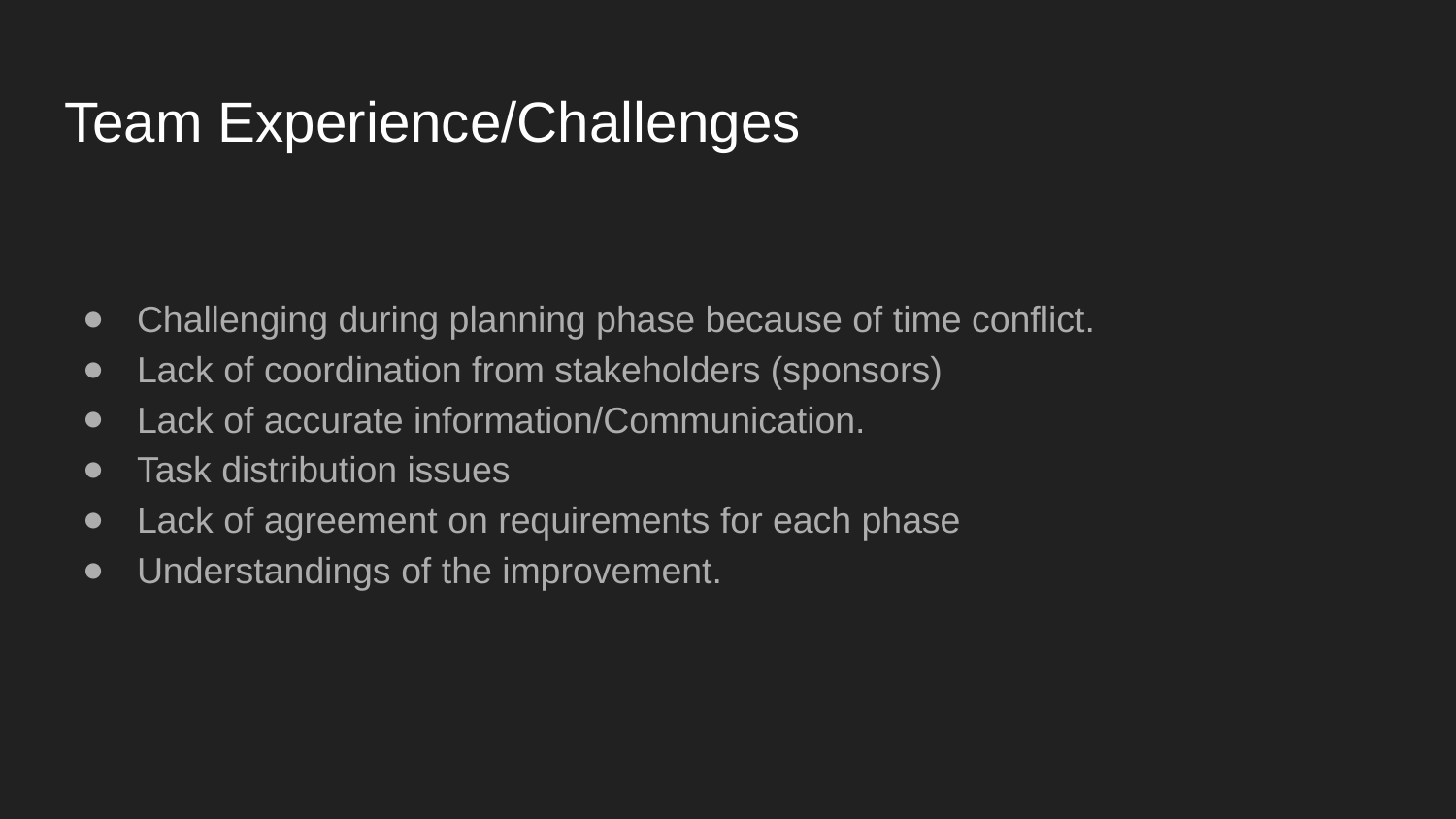

# Team Experience/Challenges
Challenging during planning phase because of time conflict.
Lack of coordination from stakeholders (sponsors)
Lack of accurate information/Communication.
Task distribution issues
Lack of agreement on requirements for each phase
Understandings of the improvement.